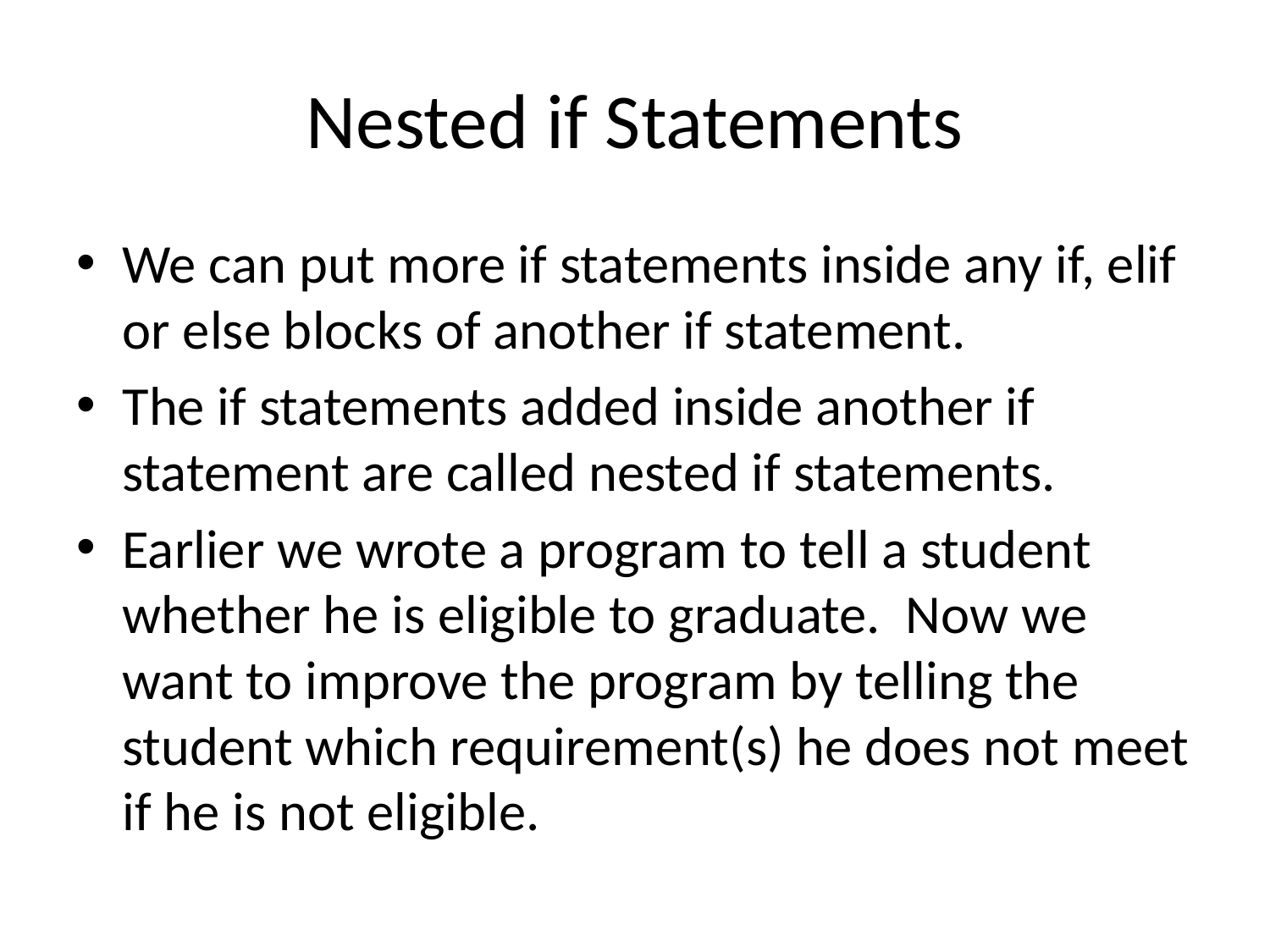

# Nested if Statements
We can put more if statements inside any if, elif or else blocks of another if statement.
The if statements added inside another if statement are called nested if statements.
Earlier we wrote a program to tell a student whether he is eligible to graduate.  Now we want to improve the program by telling the student which requirement(s) he does not meet if he is not eligible.